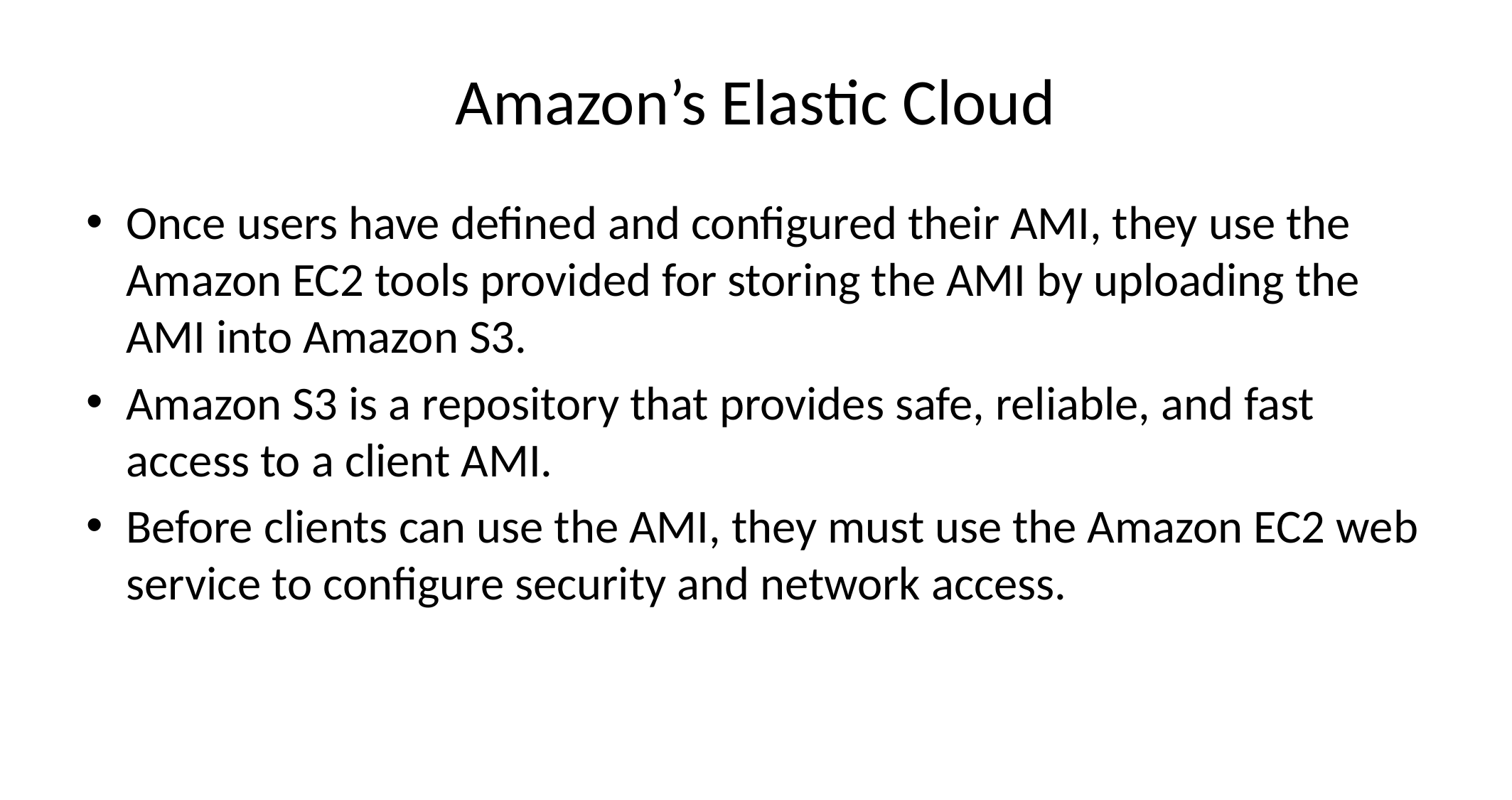

# Amazon’s Elastic Cloud
Once users have defined and configured their AMI, they use the Amazon EC2 tools provided for storing the AMI by uploading the AMI into Amazon S3.
Amazon S3 is a repository that provides safe, reliable, and fast access to a client AMI.
Before clients can use the AMI, they must use the Amazon EC2 web service to configure security and network access.